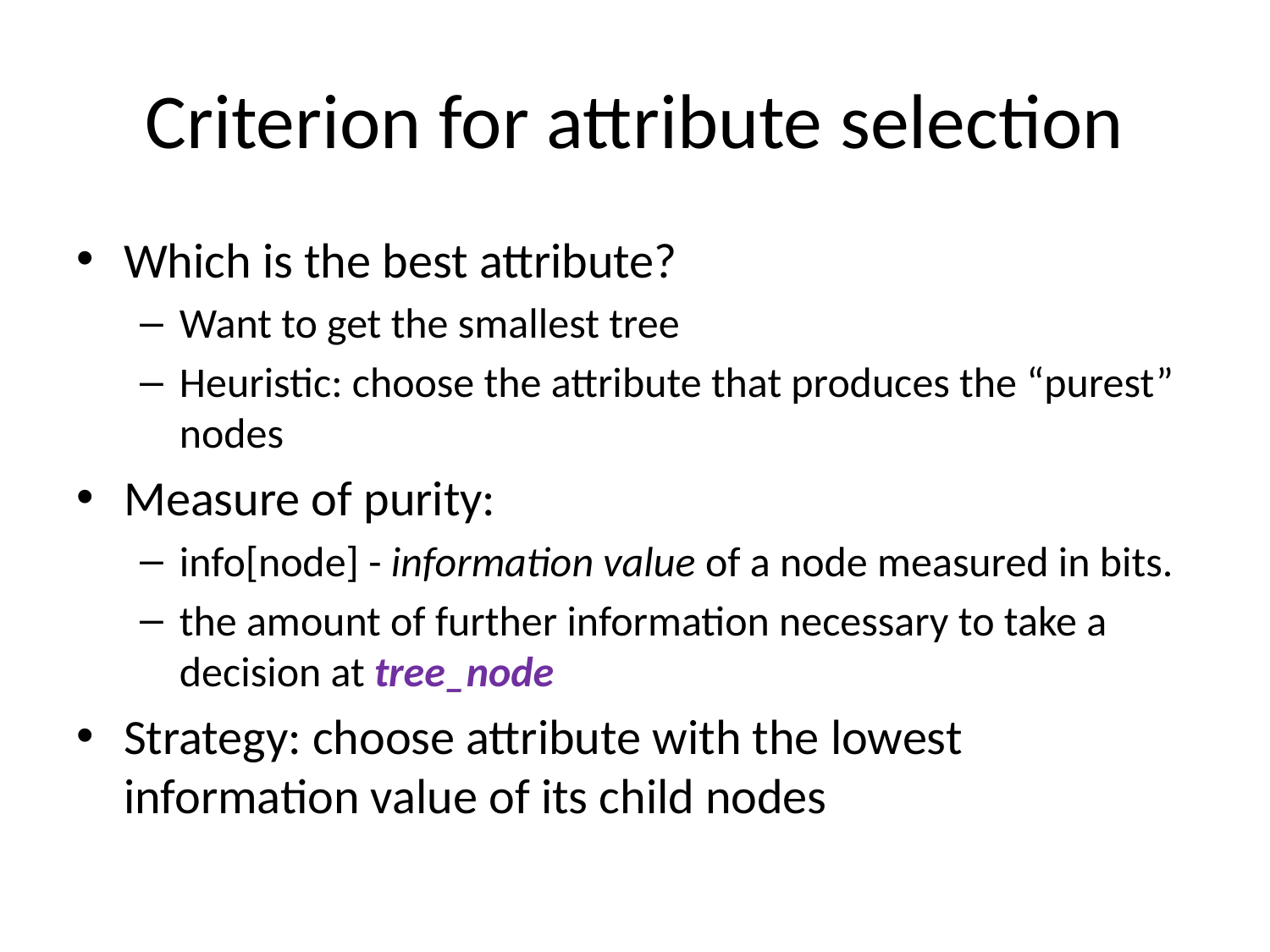

# Criterion for attribute selection
Which is the best attribute?
Want to get the smallest tree
Heuristic: choose the attribute that produces the “purest” nodes
Measure of purity:
info[node] - information value of a node measured in bits.
the amount of further information necessary to take a decision at tree_node
Strategy: choose attribute with the lowest information value of its child nodes